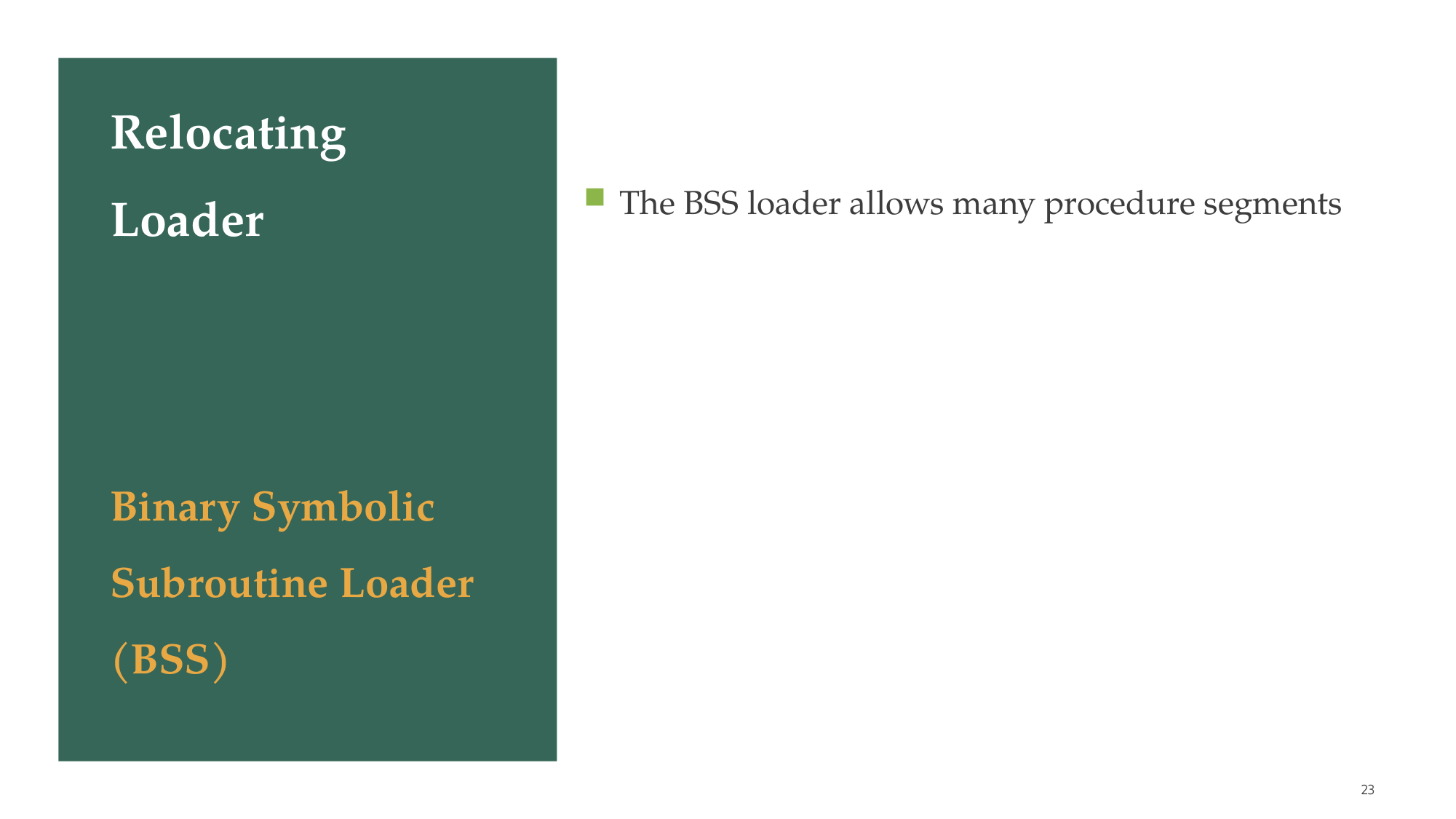

# Relocating Loader
The BSS loader allows many procedure segments
Binary Symbolic Subroutine Loader (BSS)
23